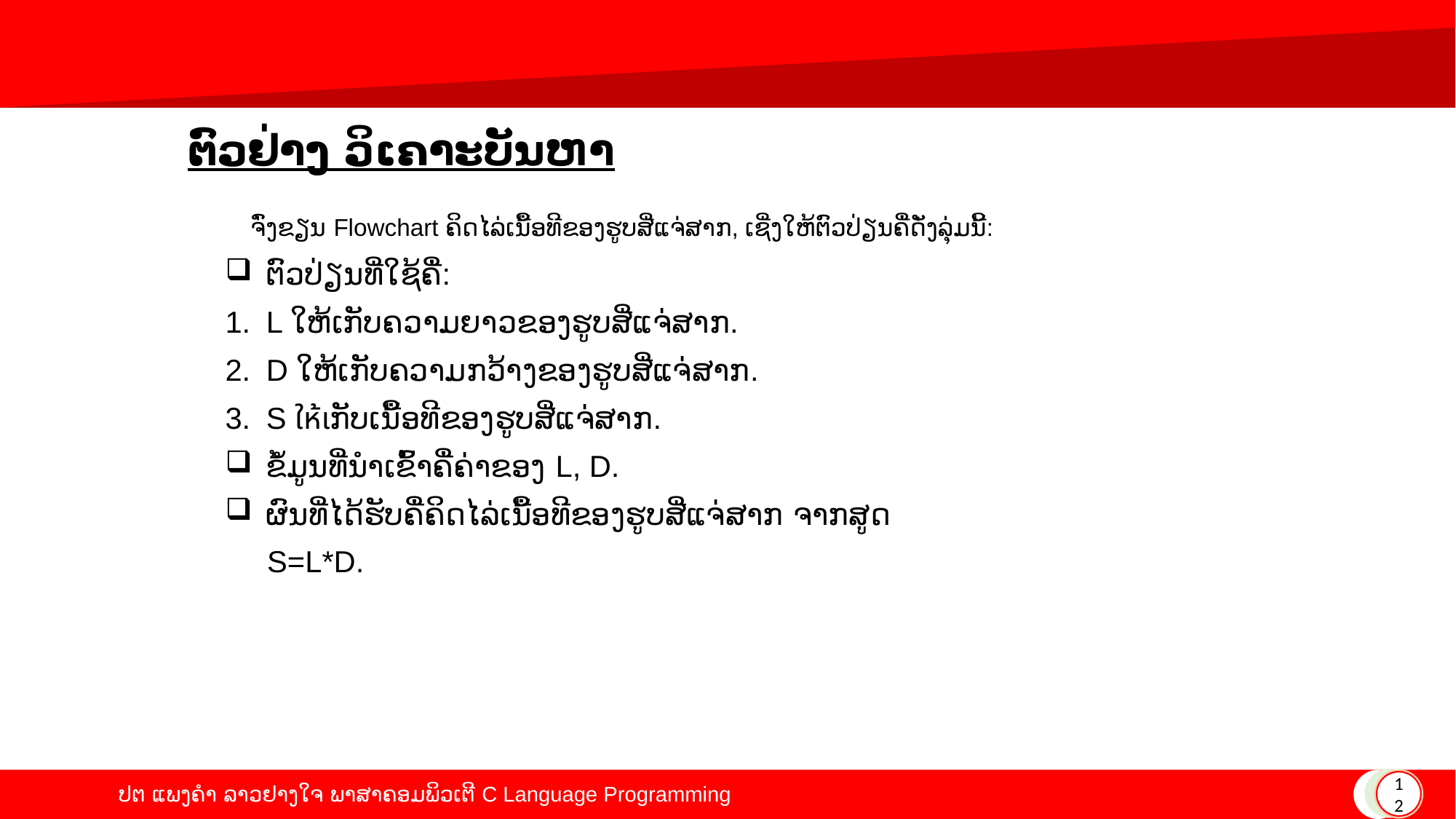

# ຕົວຢ່າງ ວິເຄາະບັນຫາ
   ຈົ່ງຂຽນ Flowchart ຄິດໄລ່ເນື້ອທີຂອງຮູບສີ່ແຈ່ສາກ, ເຊີ່ງໃຫ້ຕົວປ່ຽນຄື່ດັ່ງລຸ່ມນີ້:
ຕົວປ່ຽນທີ່ໃຊ້ຄື່:
L ໃຫ້ເກັບຄວາມຍາວຂອງຮູບສີ່ແຈ່ສາກ.
D ໃຫ້ເກັບຄວາມກວ້າງຂອງຮູບສີ່ແຈ່ສາກ.
S ให้เກັບເນື້ອທີຂອງຮູບສີ່ແຈ່ສາກ.
ຂໍ້ມູນທີ່ນໍາເຂົ້າຄື່ຄ່າຂອງ L, D.
ຜົນທີ່ໄດ້ຮັບຄື່ຄິດໄລ່ເນື້ອທີຂອງຮູບສີ່ແຈ່ສາກ ຈາກສູດ
     S=L*D.

12
ປຕ ແພງຄໍາ ລາວຢາງໃຈ ພາສາຄອມພິວເຕີ C Language Programming